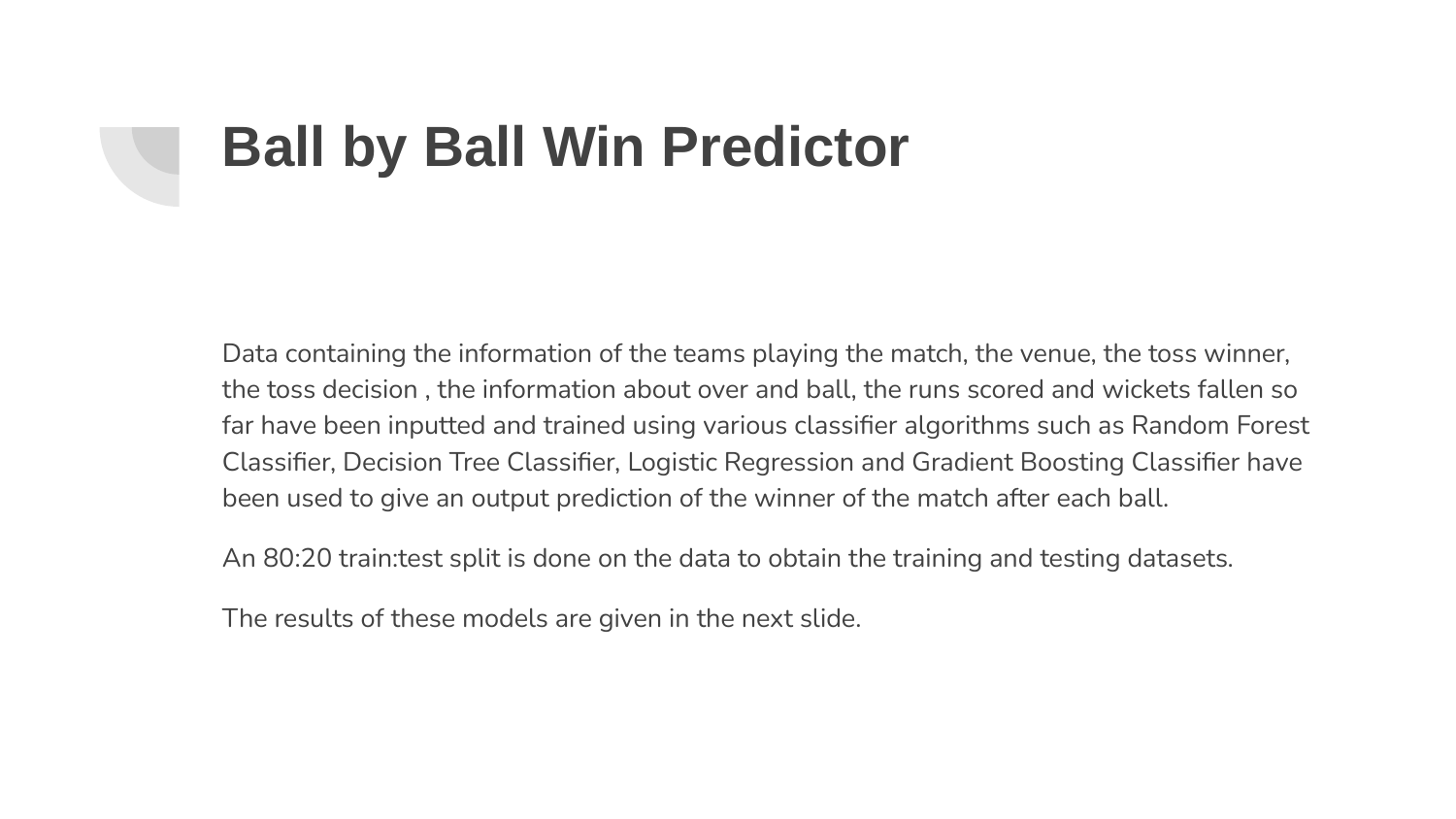

# Ball by Ball Win Predictor
Data containing the information of the teams playing the match, the venue, the toss winner, the toss decision , the information about over and ball, the runs scored and wickets fallen so far have been inputted and trained using various classifier algorithms such as Random Forest Classifier, Decision Tree Classifier, Logistic Regression and Gradient Boosting Classifier have been used to give an output prediction of the winner of the match after each ball.
An 80:20 train:test split is done on the data to obtain the training and testing datasets.
The results of these models are given in the next slide.